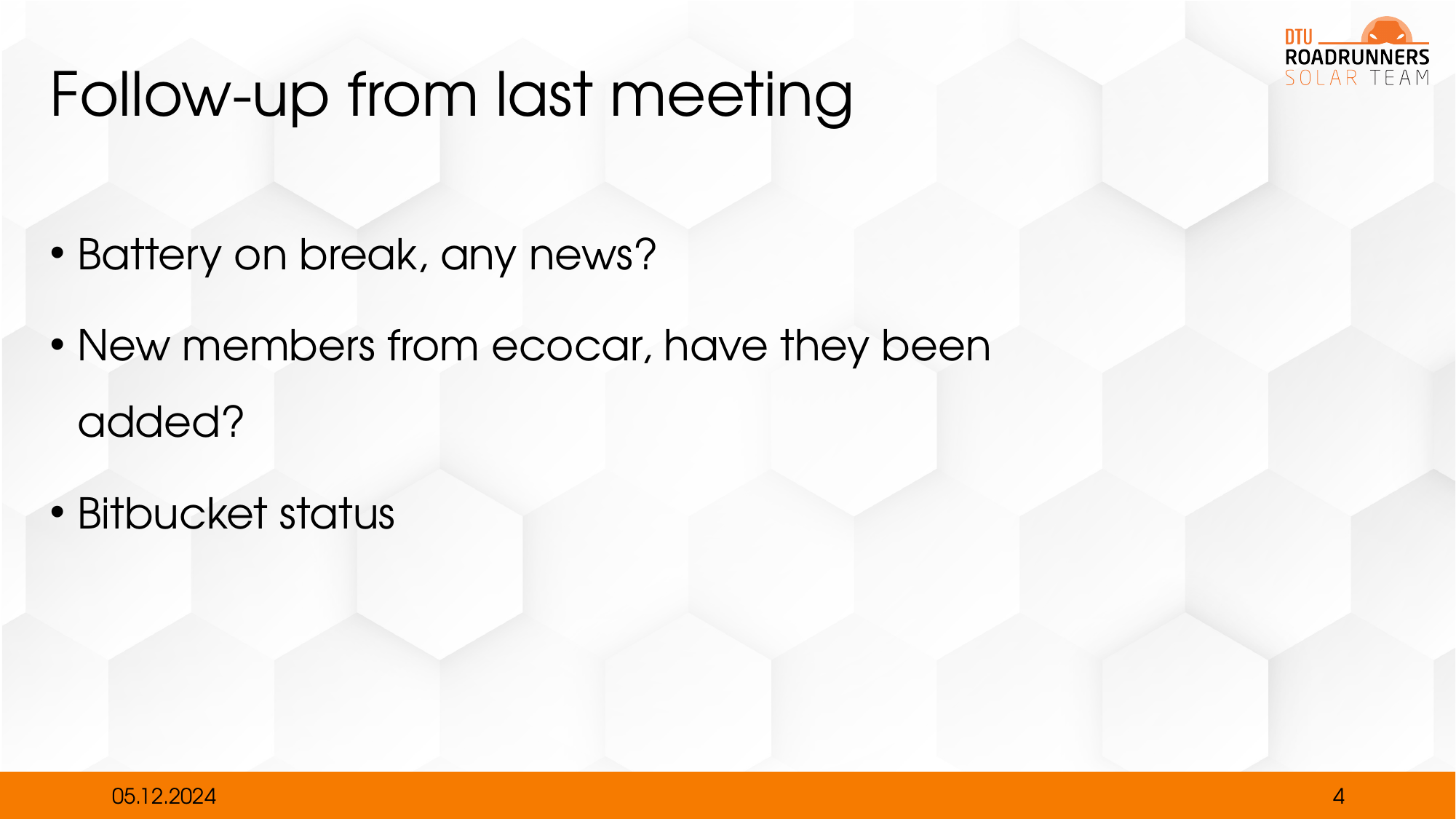

# Follow-up from last meeting
Battery on break, any news?
New members from ecocar, have they been added?
Bitbucket status

4
05.12.2024